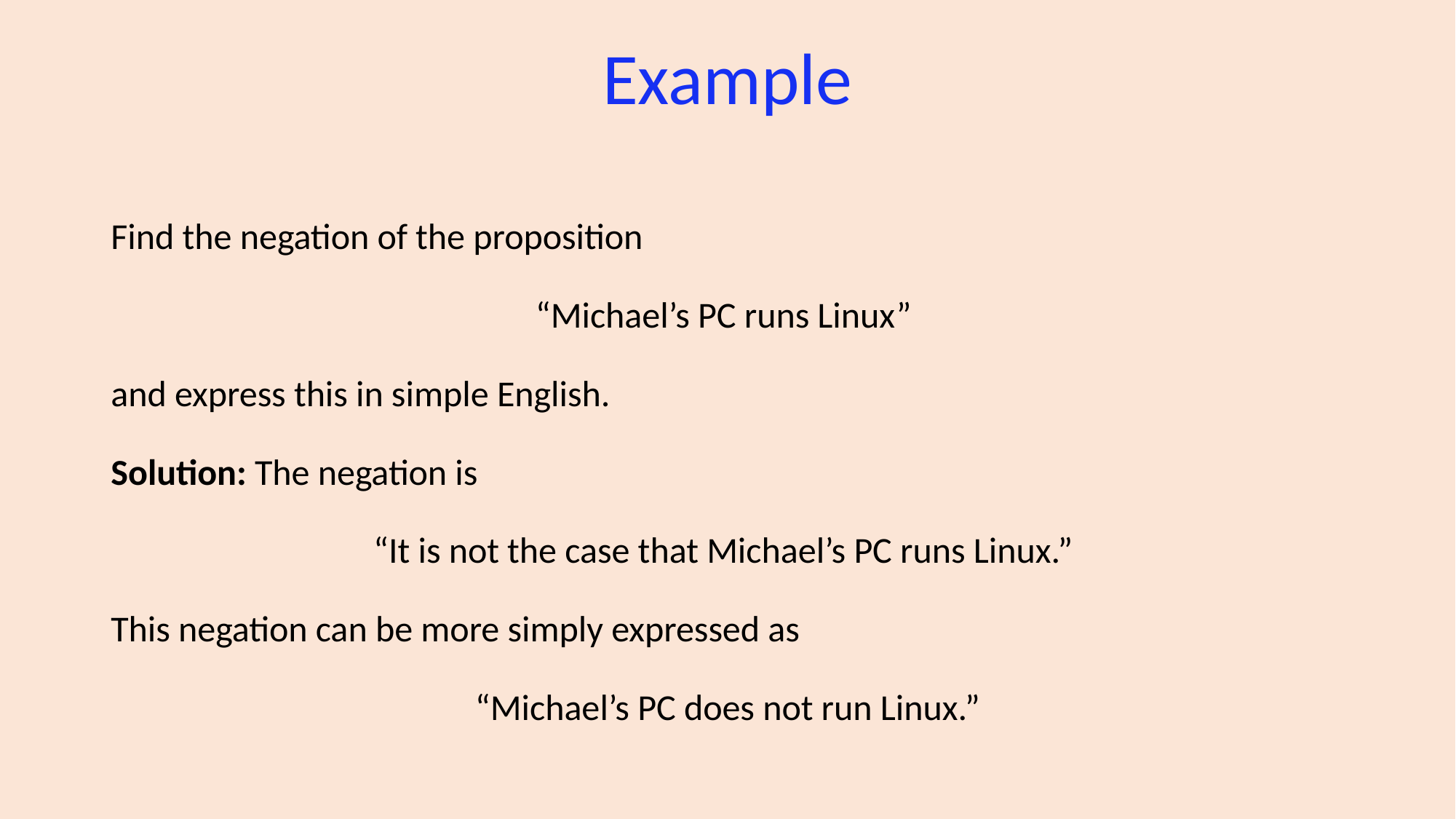

# Example
Find the negation of the proposition
“Michael’s PC runs Linux”
and express this in simple English.
Solution: The negation is
“It is not the case that Michael’s PC runs Linux.”
This negation can be more simply expressed as
“Michael’s PC does not run Linux.”